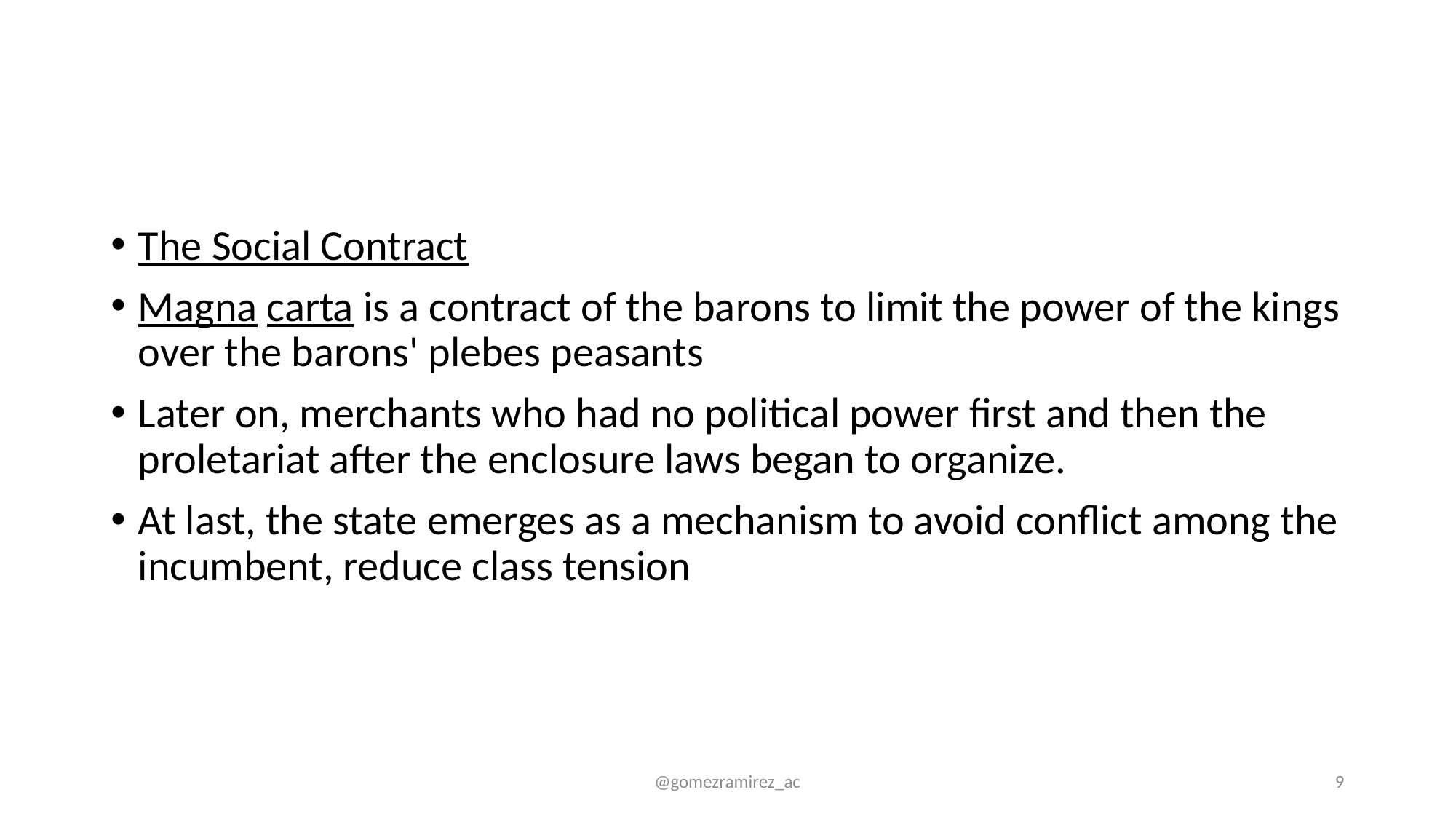

#
The Social Contract
Magna carta is a contract of the barons to limit the power of the kings over the barons' plebes peasants
Later on, merchants who had no political power first and then the proletariat after the enclosure laws began to organize.
At last, the state emerges as a mechanism to avoid conflict among the incumbent, reduce class tension

@gomezramirez_ac
9